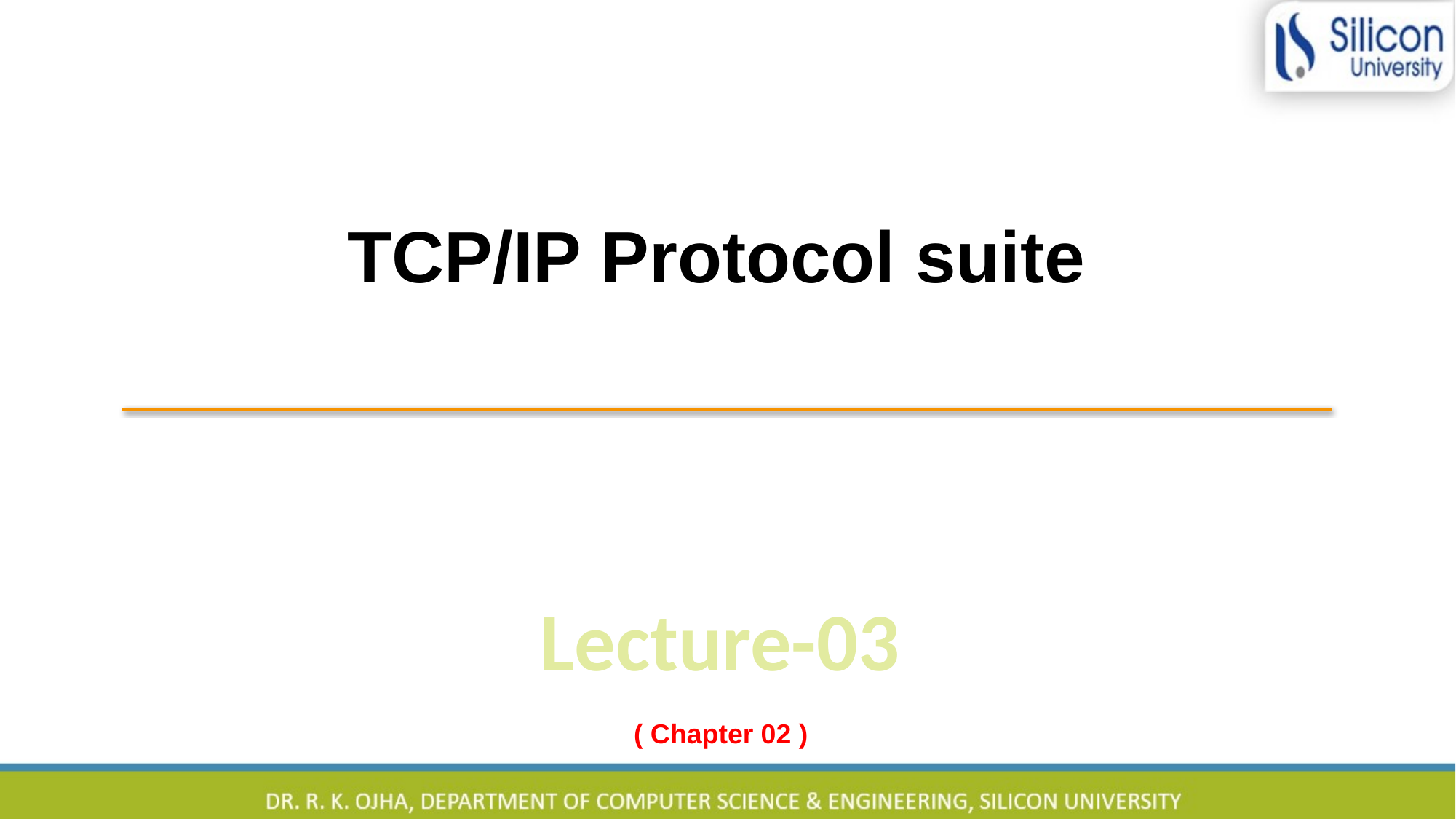

TCP/IP Protocol suite
Lecture-03
( Chapter 02 )